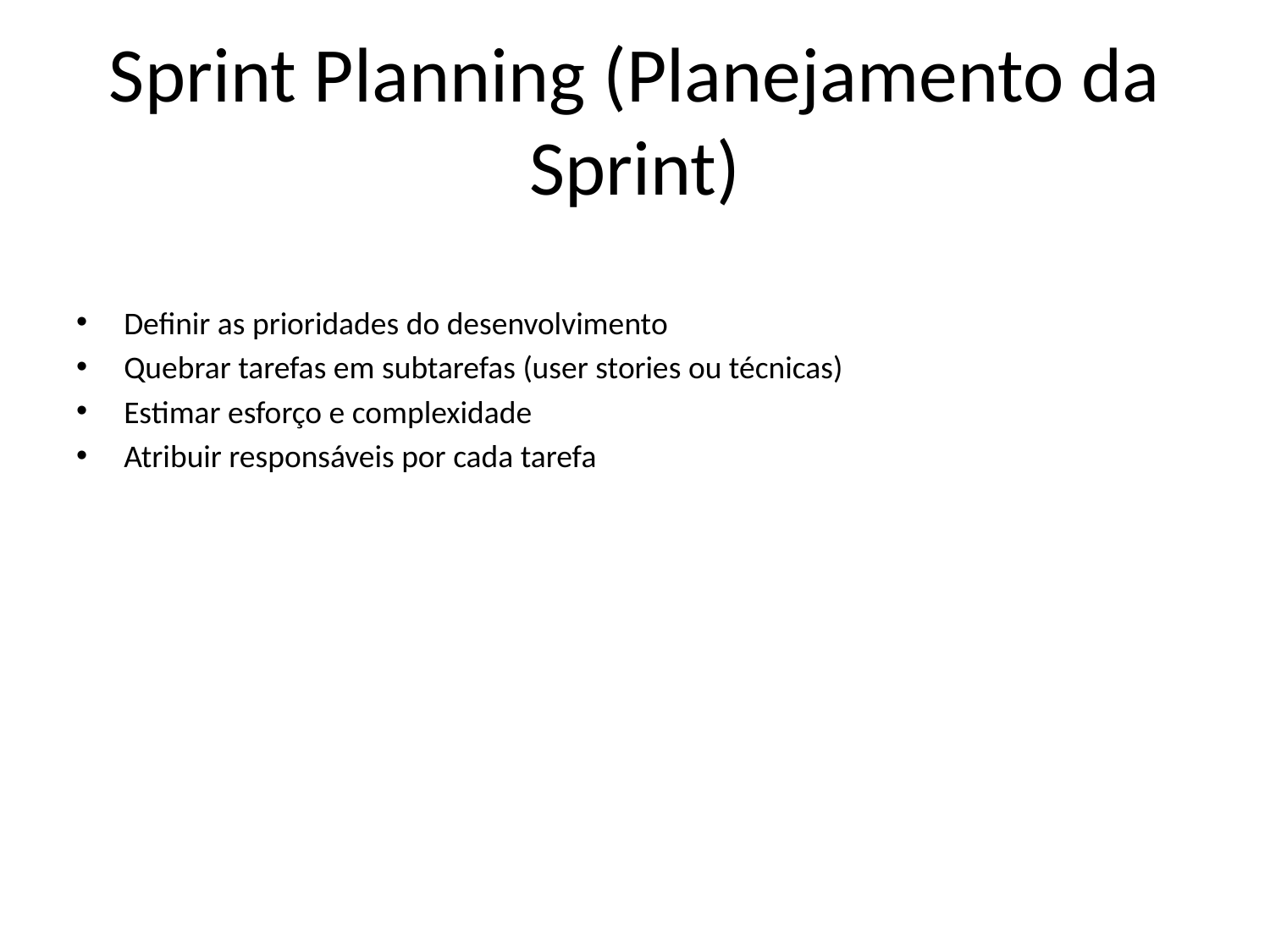

# Sprint Planning (Planejamento da Sprint)

Definir as prioridades do desenvolvimento
Quebrar tarefas em subtarefas (user stories ou técnicas)
Estimar esforço e complexidade
Atribuir responsáveis por cada tarefa